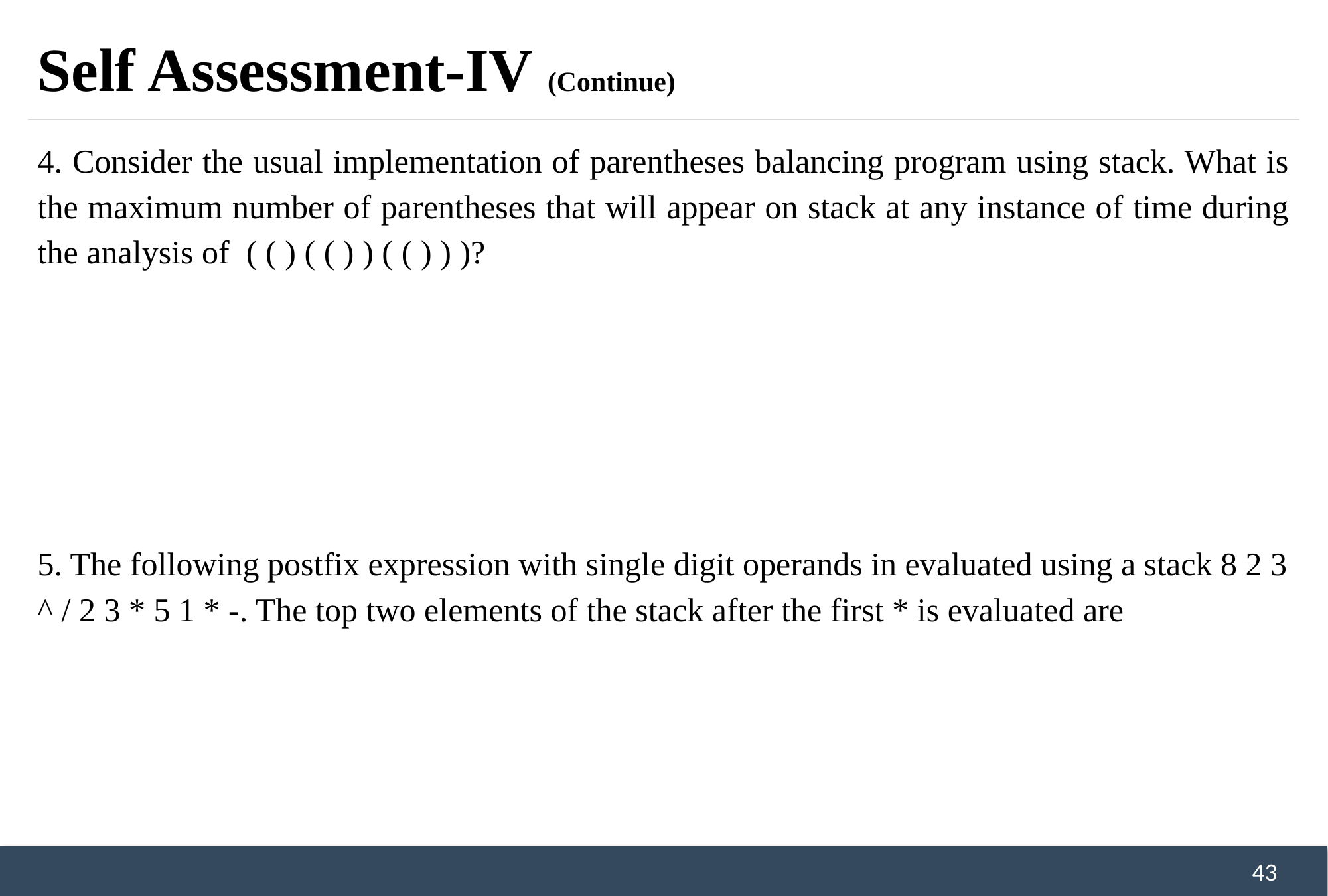

# Self Assessment-IV (Continue)
4. Consider the usual implementation of parentheses balancing program using stack. What is the maximum number of parentheses that will appear on stack at any instance of time during the analysis of  ( ( ) ( ( ) ) ( ( ) ) )?

5. The following postfix expression with single digit operands in evaluated using a stack 8 2 3 ^ / 2 3 * 5 1 * -. The top two elements of the stack after the first * is evaluated are